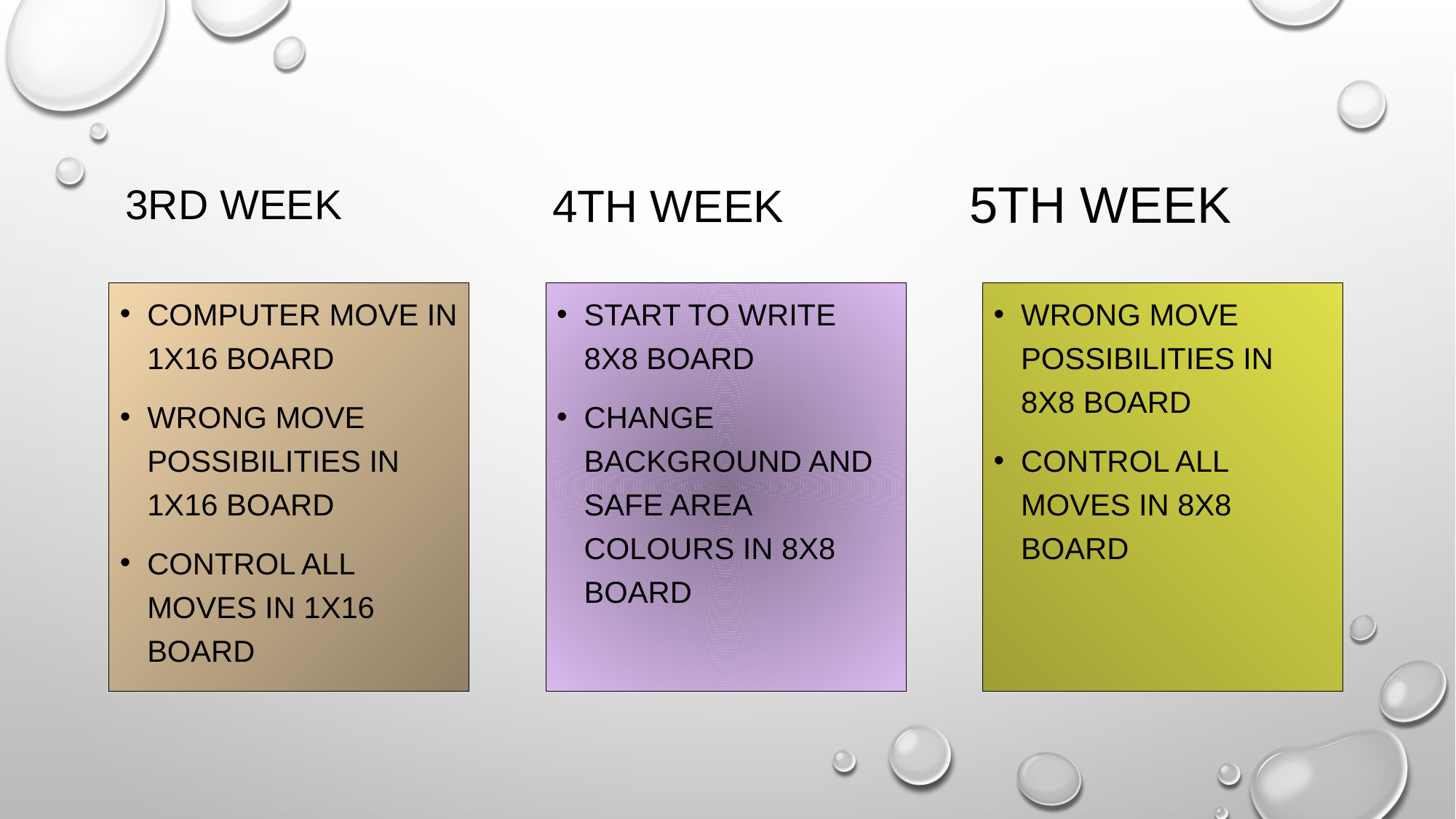

5th week
# 3rd week
4th week
Start to wrıte 8x8 board
Change background and safe area colours ın 8x8 board
Wrong move possıbılıtıes ın 8x8 board
Control all moves ın 8x8 board
Computer move ın 1x16 board
Wrong move possıbılıtıes ın 1x16 board
Control all moves ın 1x16 board